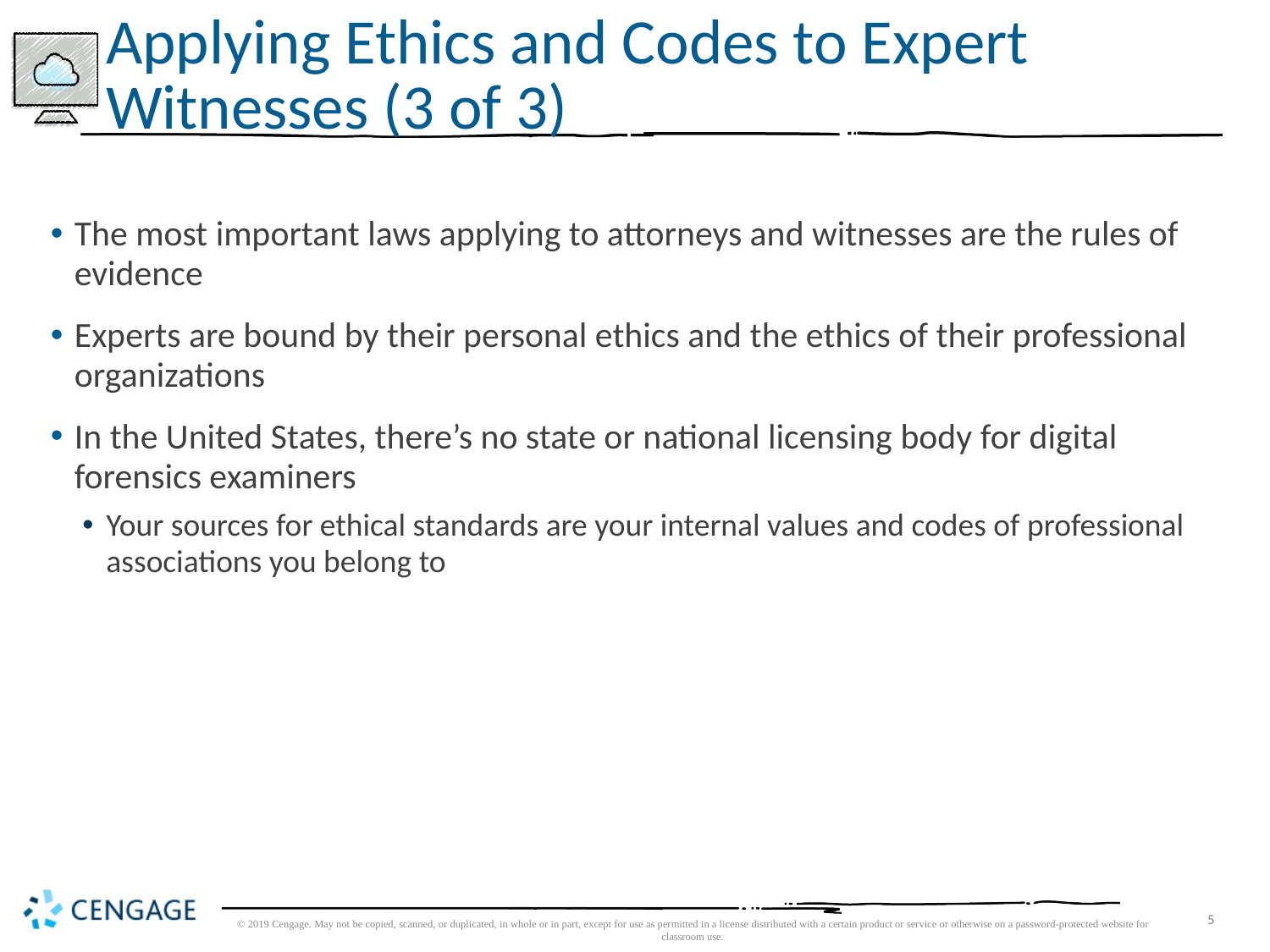

# Applying Ethics and Codes to Expert Witnesses (3 of 3)
The most important laws applying to attorneys and witnesses are the rules of evidence
Experts are bound by their personal ethics and the ethics of their professional organizations
In the United States, there’s no state or national licensing body for digital forensics examiners
Your sources for ethical standards are your internal values and codes of professional associations you belong to
© 2019 Cengage. May not be copied, scanned, or duplicated, in whole or in part, except for use as permitted in a license distributed with a certain product or service or otherwise on a password-protected website for classroom use.